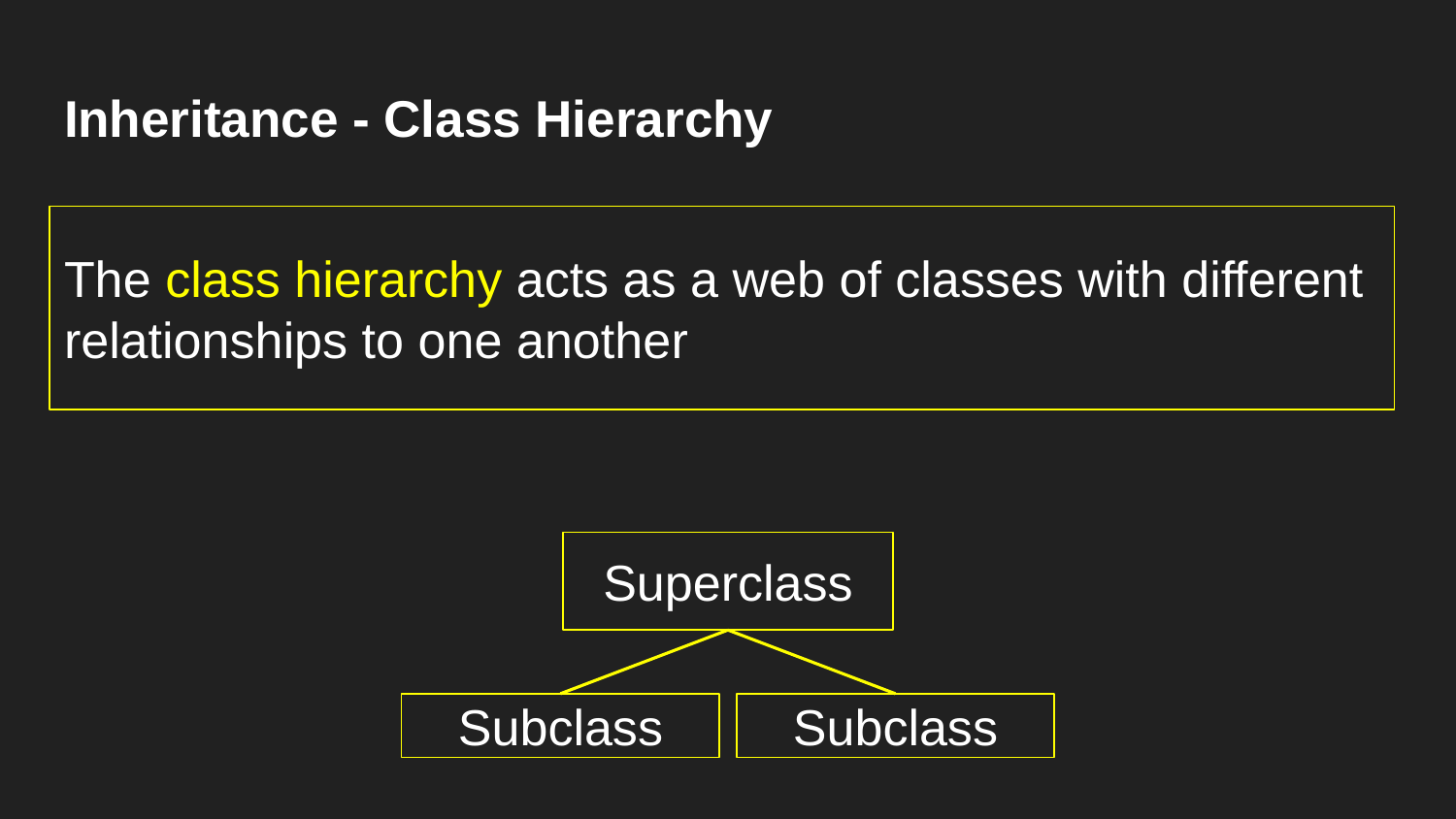

# Inheritance - Class Hierarchy
The class hierarchy acts as a web of classes with different relationships to one another
Superclass
Subclass
Subclass